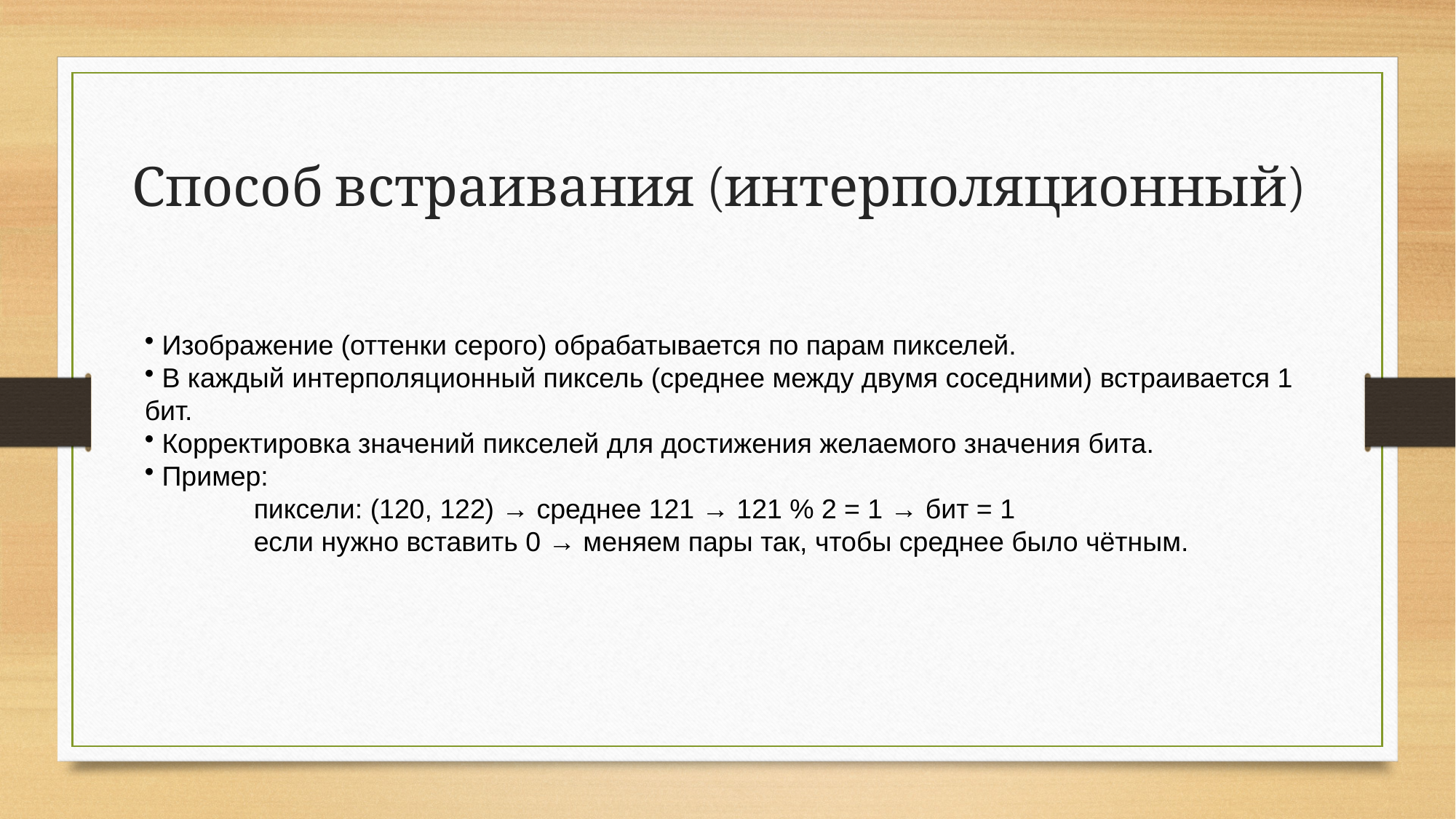

# Способ встраивания (интерполяционный)
 Изображение (оттенки серого) обрабатывается по парам пикселей.
 В каждый интерполяционный пиксель (среднее между двумя соседними) встраивается 1 бит.
 Корректировка значений пикселей для достижения желаемого значения бита.
 Пример:
	пиксели: (120, 122) → среднее 121 → 121 % 2 = 1 → бит = 1
	если нужно вставить 0 → меняем пары так, чтобы среднее было чётным.